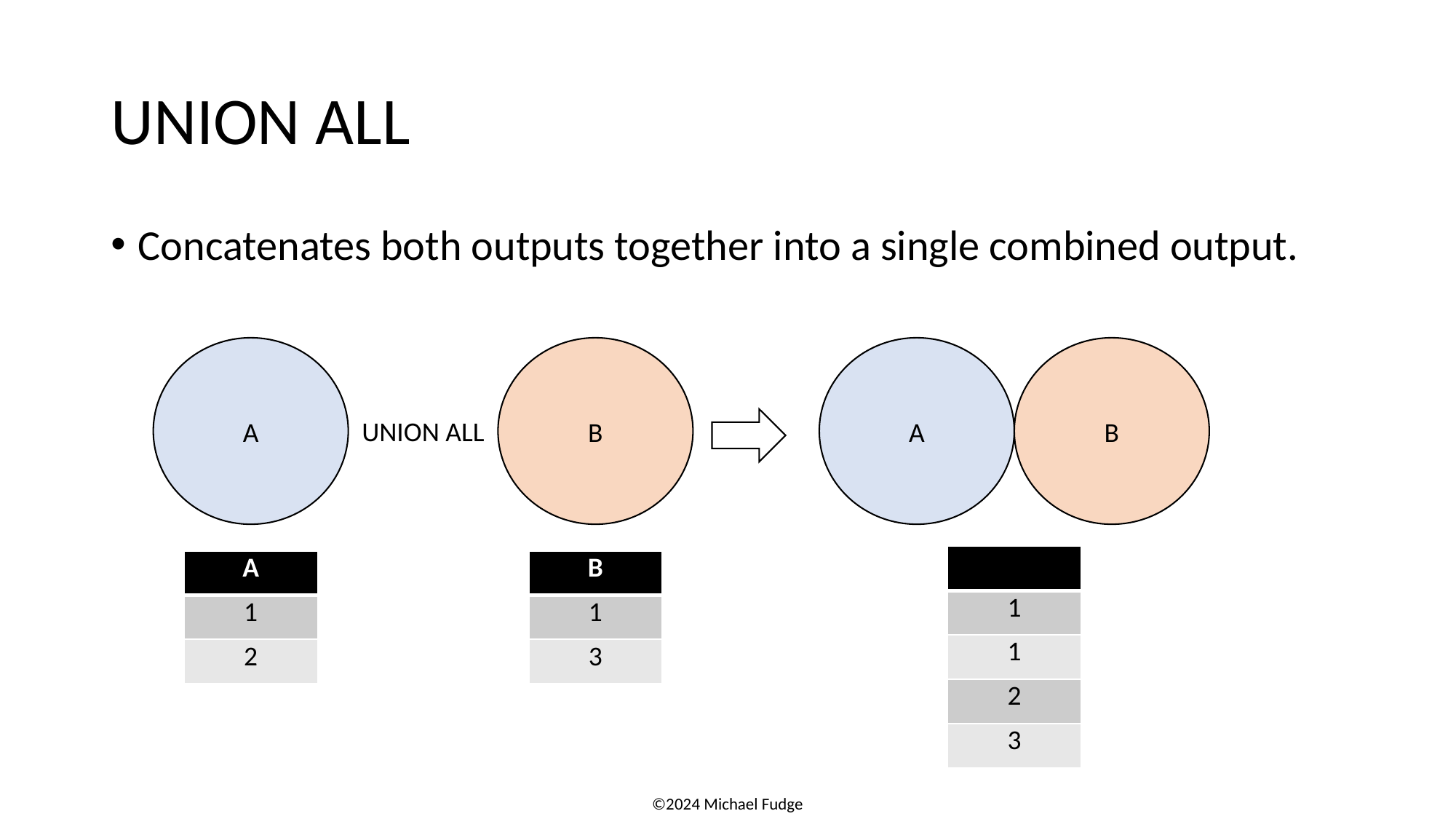

# UNION ALL
Concatenates both outputs together into a single combined output.
A
B
A
B

UNION ALL
|  |
| --- |
| 1 |
| 1 |
| 2 |
| 3 |
| A |
| --- |
| 1 |
| 2 |
| B |
| --- |
| 1 |
| 3 |